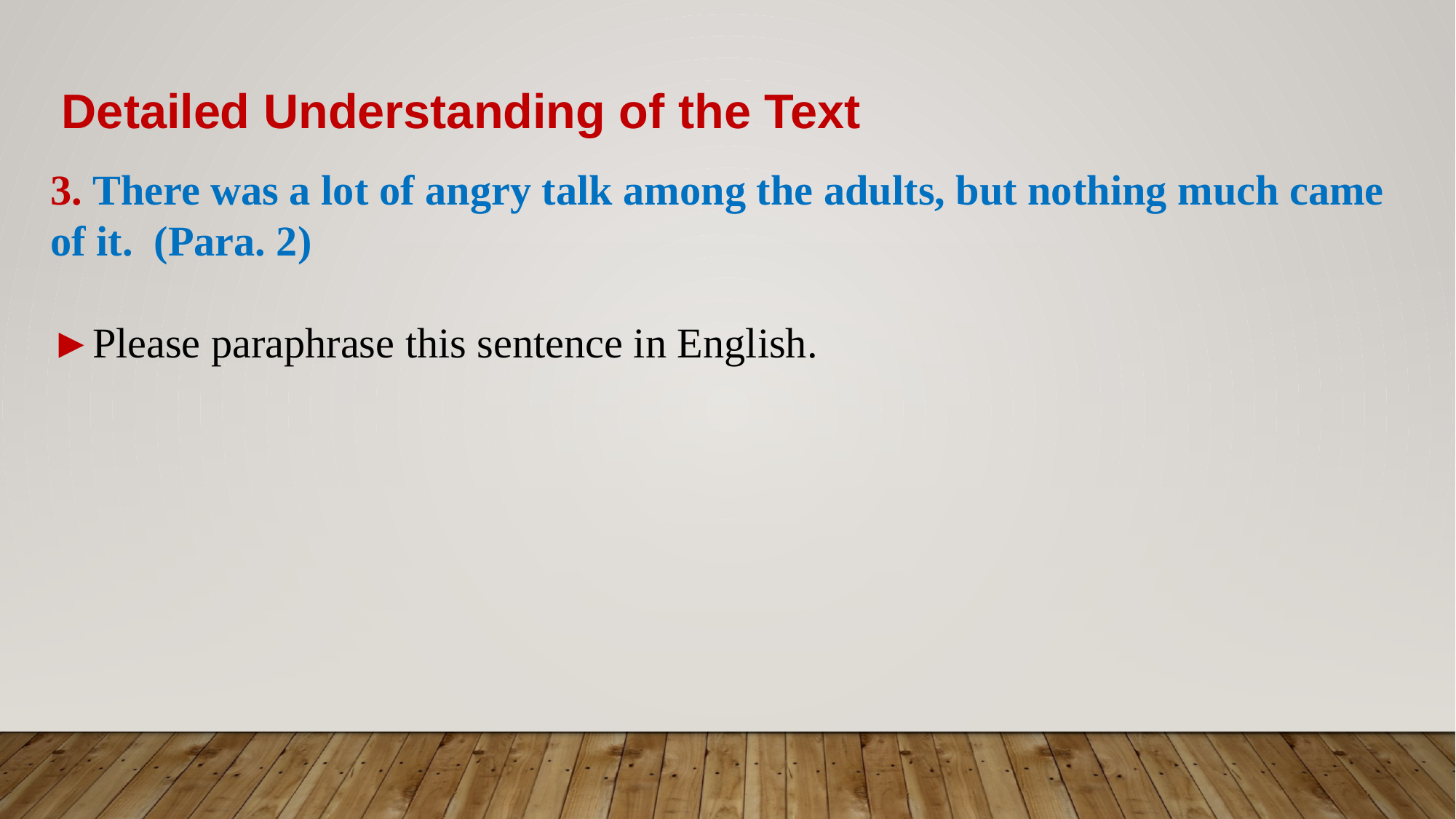

Detailed Understanding of the Text
3. There was a lot of angry talk among the adults, but nothing much came of it.  (Para. 2)

►Please paraphrase this sentence in English.